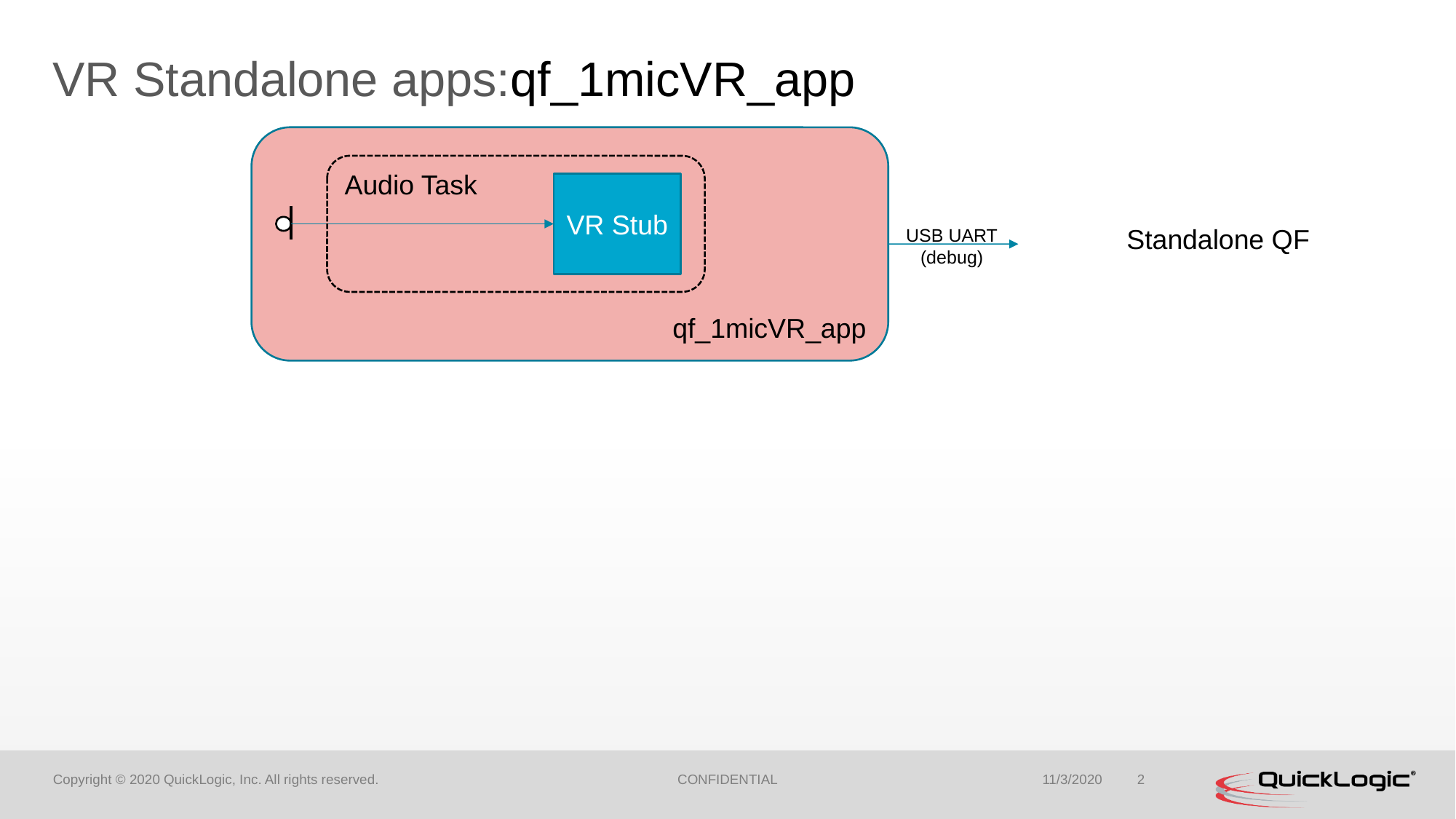

# VR Standalone apps:qf_1micVR_app
qf_1micVR_app
Audio Task
VR Stub

Standalone QF
USB UART
(debug)